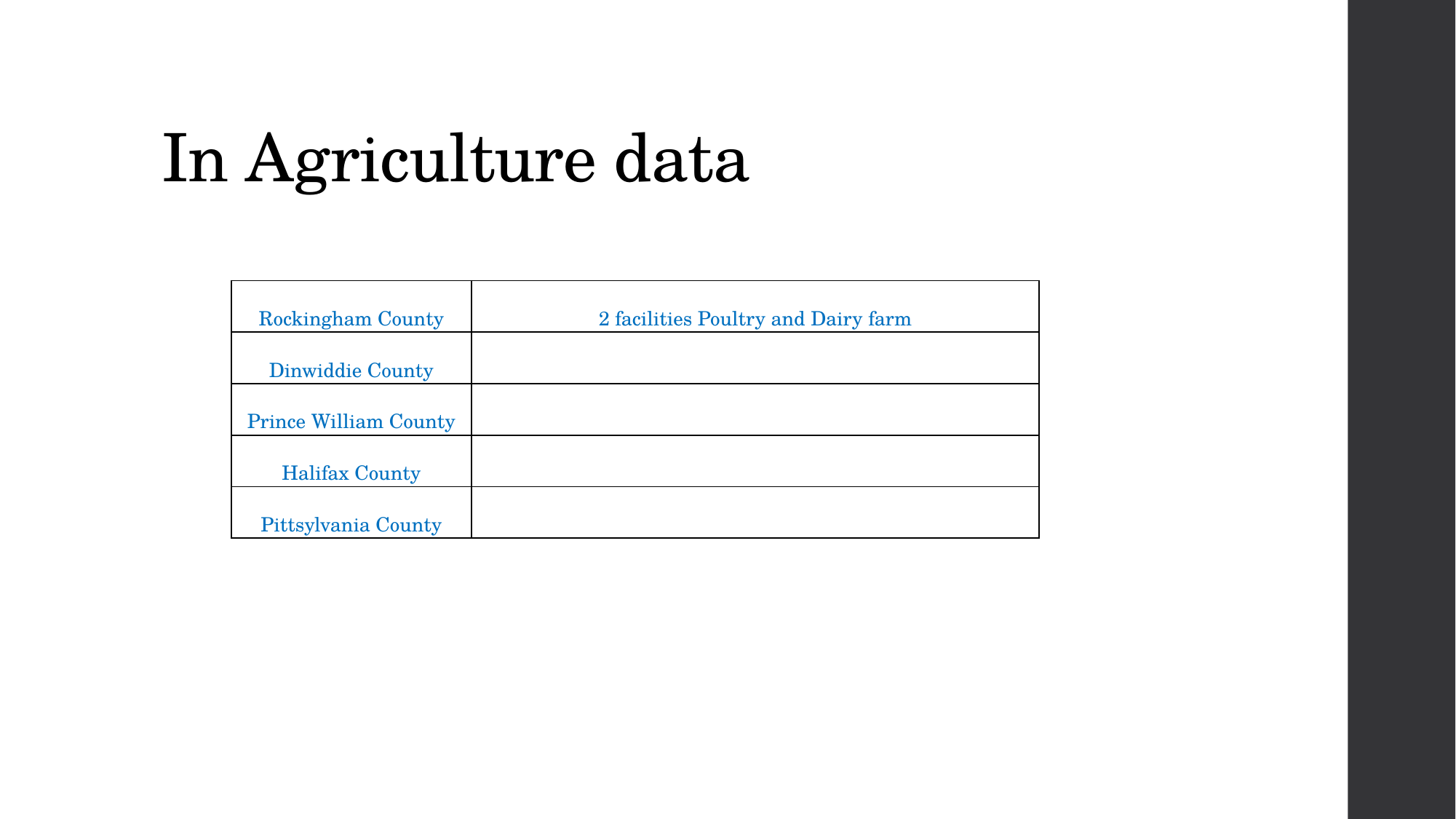

# In Agriculture data
| Rockingham County | 2 facilities Poultry and Dairy farm |
| --- | --- |
| Dinwiddie County |  |
| Prince William County |  |
| Halifax County |  |
| Pittsylvania County |  |